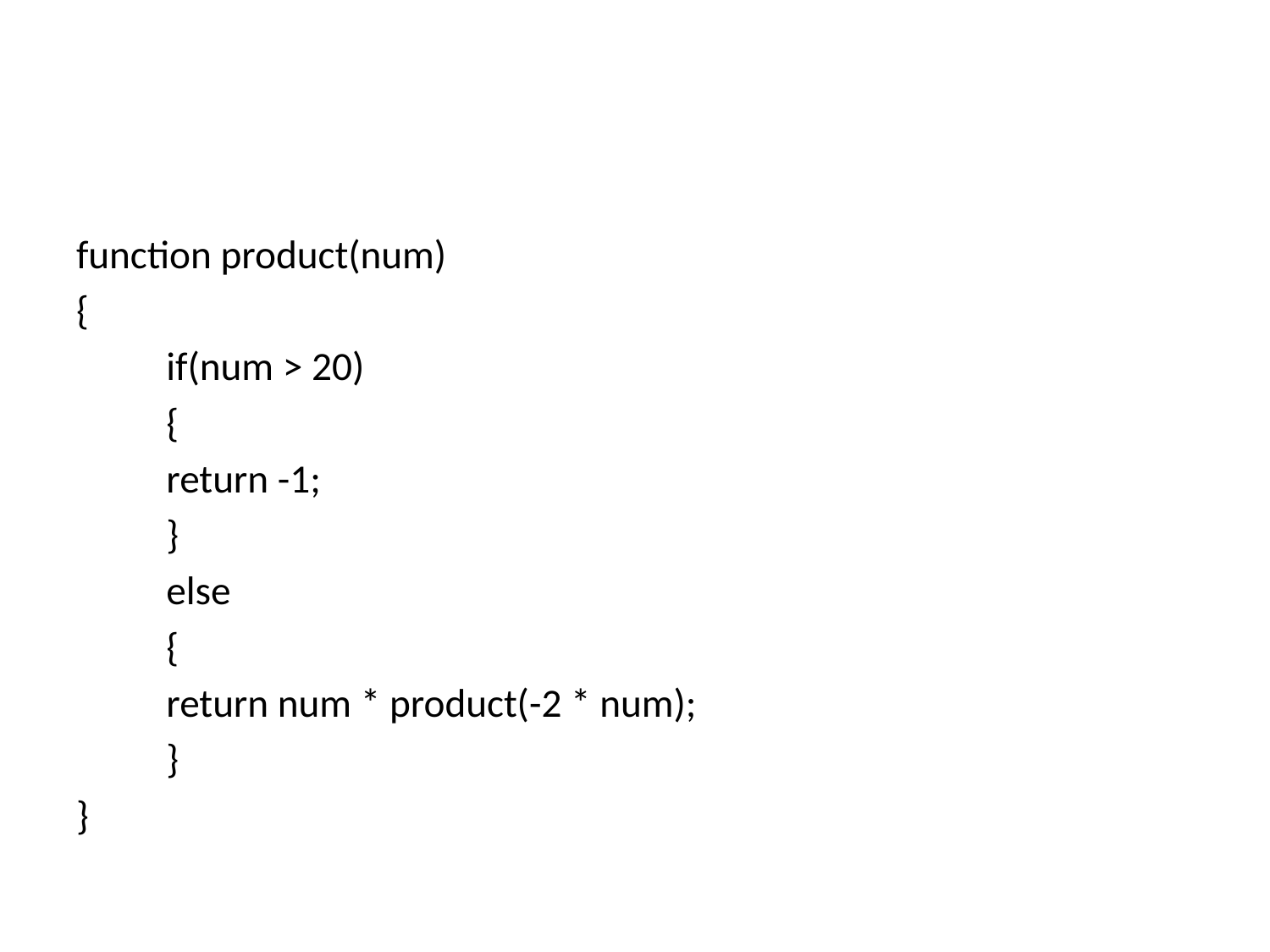

function product(num)
{
	if(num > 20)
	{
		return -1;
	}
	else
	{
		return num * product(-2 * num);
	}
}